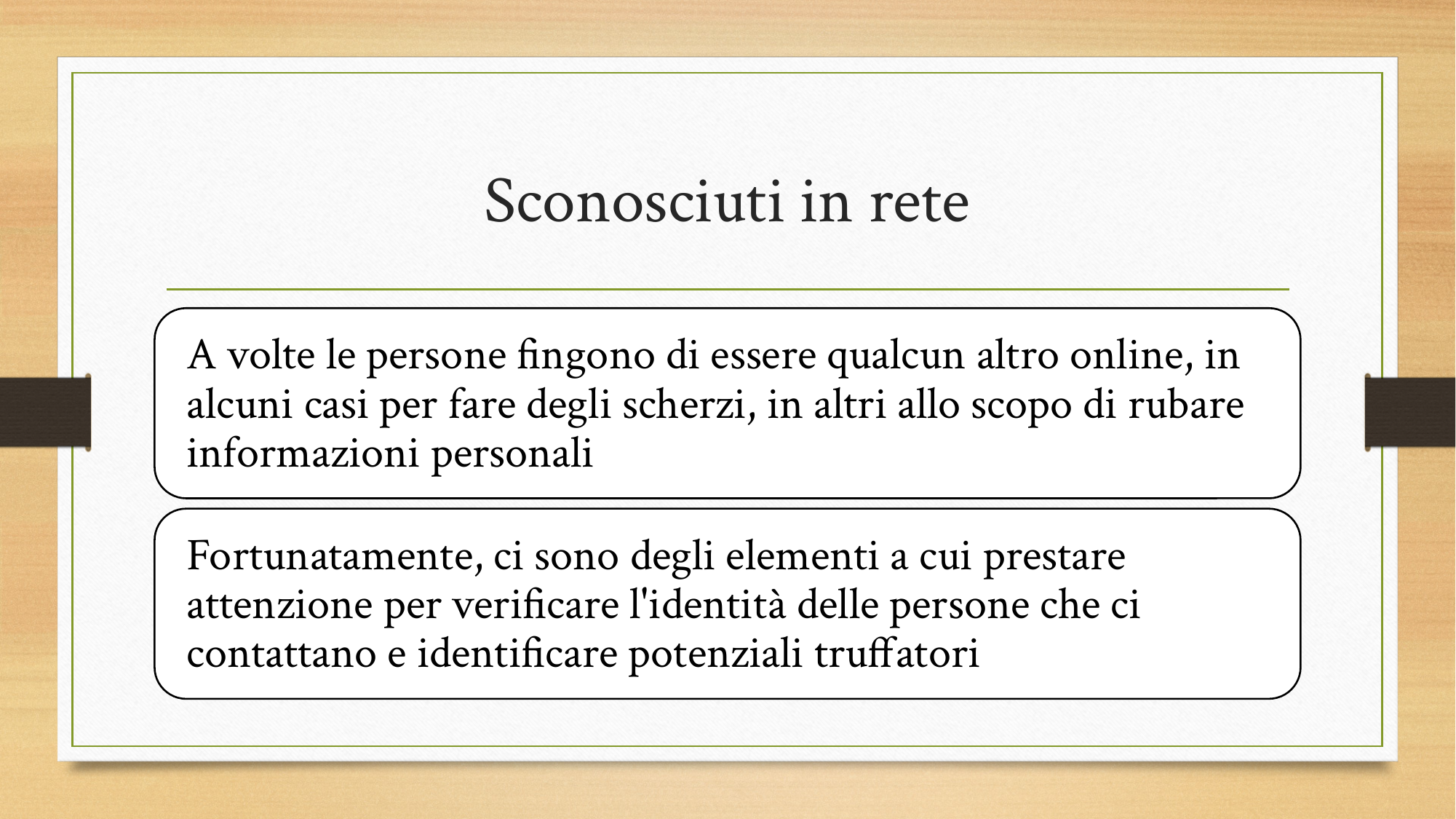

# Sconosciuti in rete
A volte le persone fingono di essere qualcun altro online, in alcuni casi per fare degli scherzi, in altri allo scopo di rubare informazioni personali
Fortunatamente, ci sono degli elementi a cui prestare attenzione per verificare l'identità delle persone che ci contattano e identificare potenziali truffatori